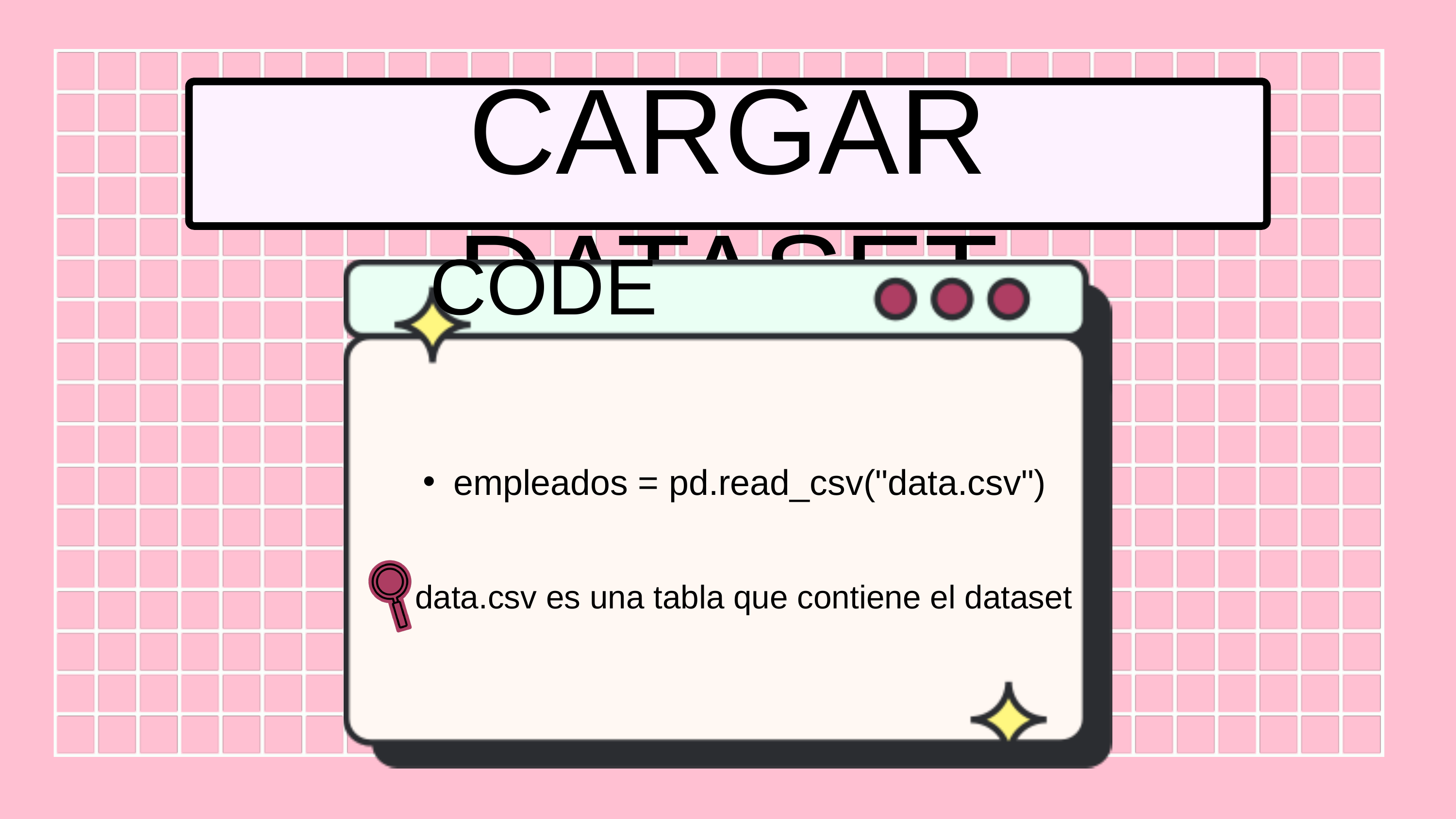

CARGAR DATASET

CODE

empleados = pd.read_csv("data.csv")

data.csv es una tabla que contiene el dataset